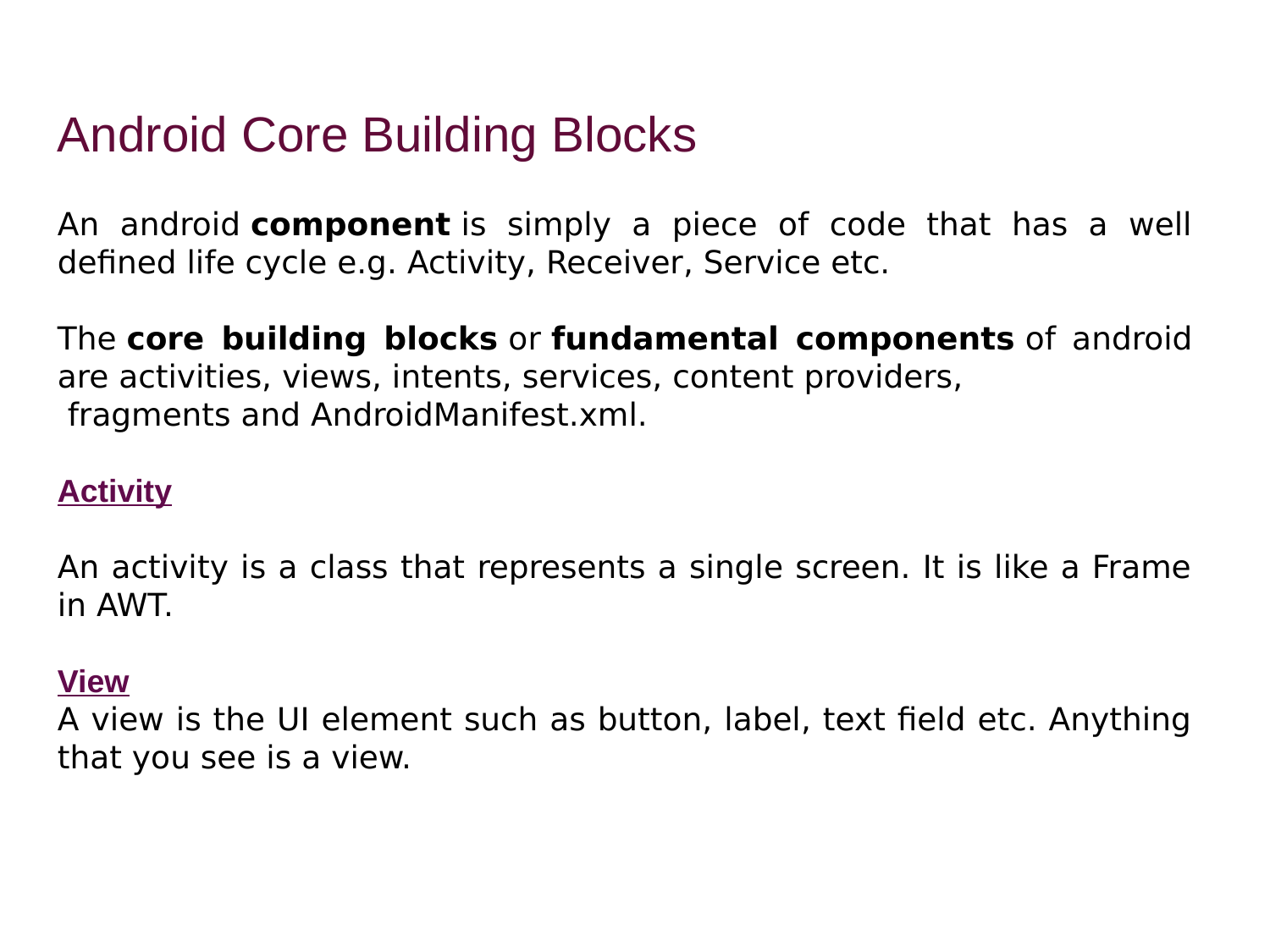

Android Core Building Blocks

An android component is simply a piece of code that has a well defined life cycle e.g. Activity, Receiver, Service etc.

The core building blocks or fundamental components of android are activities, views, intents, services, content providers,
 fragments and AndroidManifest.xml.

Activity

An activity is a class that represents a single screen. It is like a Frame in AWT.

View
A view is the UI element such as button, label, text field etc. Anything that you see is a view.